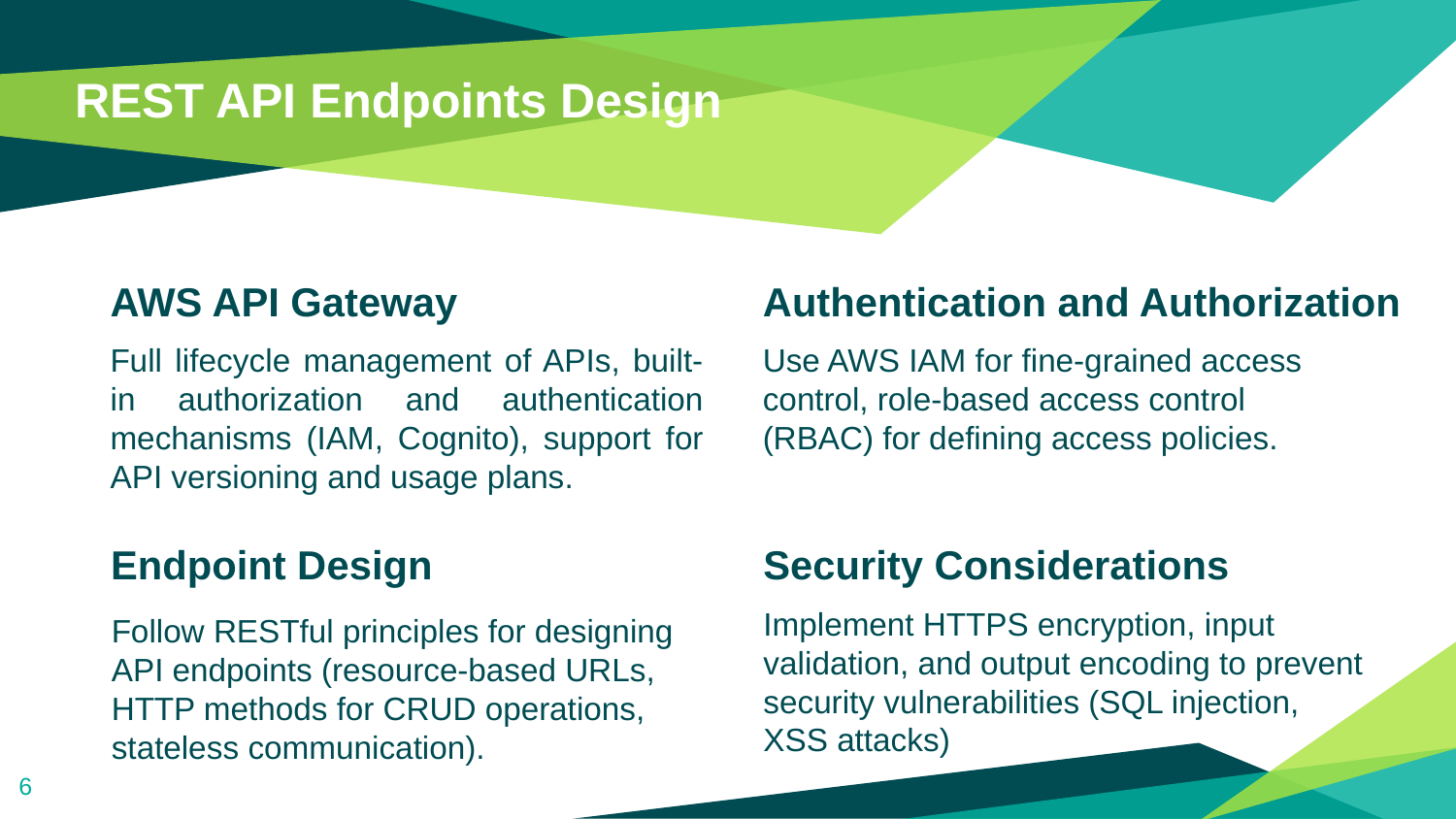

# REST API Endpoints Design
AWS API Gateway
Authentication and Authorization
Full lifecycle management of APIs, built-in authorization and authentication mechanisms (IAM, Cognito), support for API versioning and usage plans.
Use AWS IAM for fine-grained access control, role-based access control (RBAC) for defining access policies.
Endpoint Design
Security Considerations
Implement HTTPS encryption, input validation, and output encoding to prevent security vulnerabilities (SQL injection, XSS attacks)
Follow RESTful principles for designing API endpoints (resource-based URLs, HTTP methods for CRUD operations, stateless communication).
6